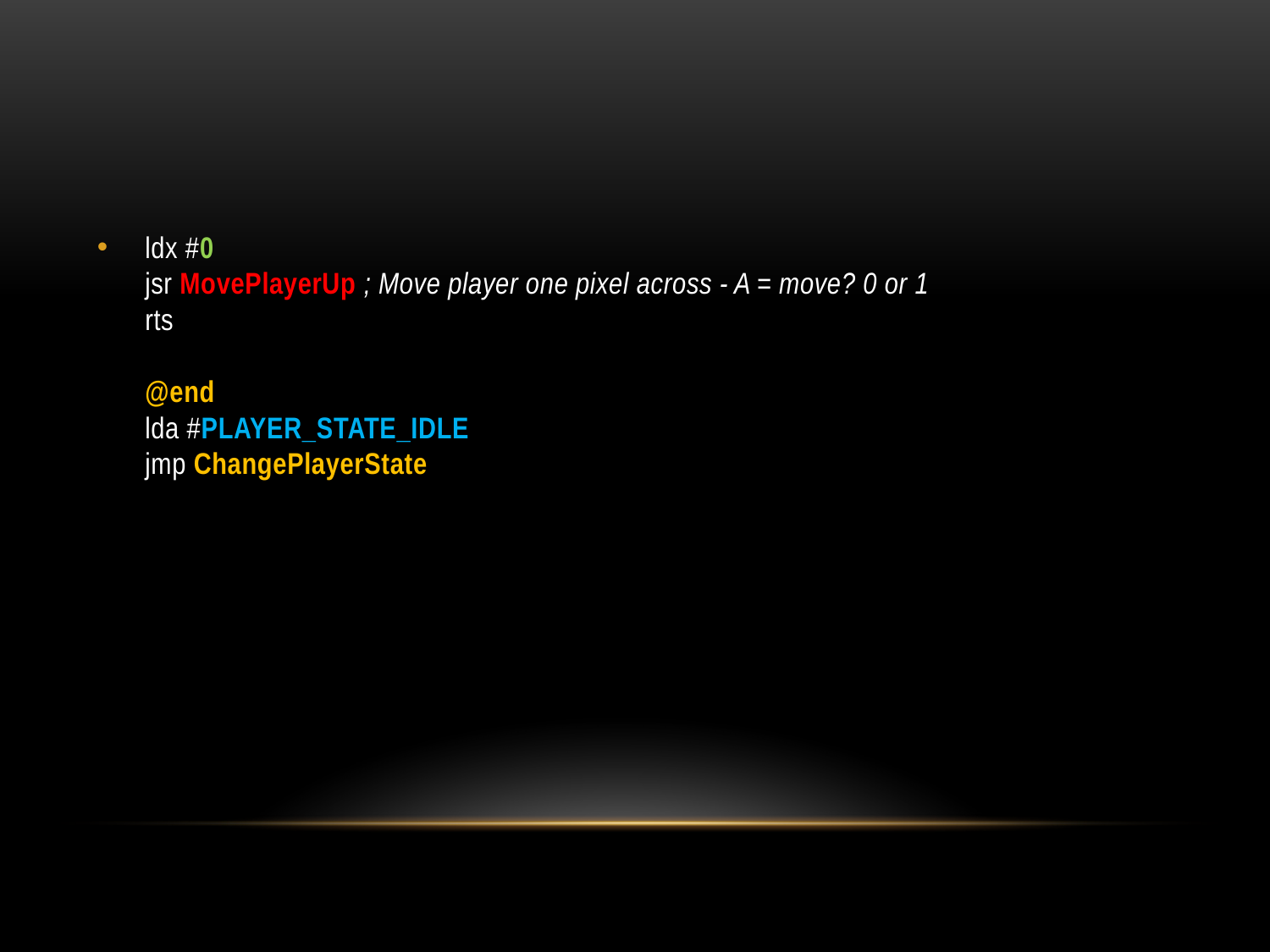

#
ldx #0
jsr MovePlayerUp ; Move player one pixel across - A = move? 0 or 1
rts
@end
lda #PLAYER_STATE_IDLE
jmp ChangePlayerState